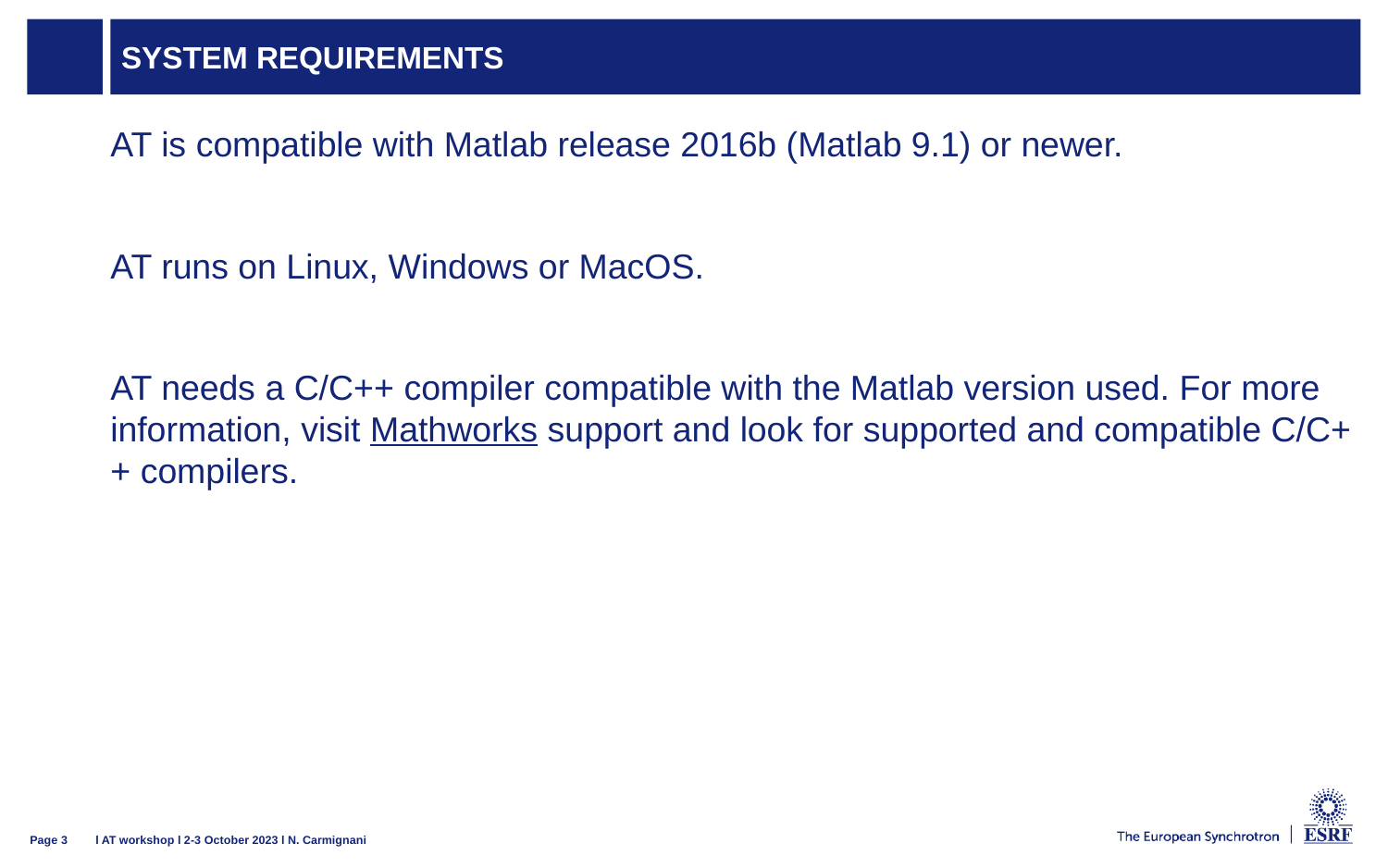

# System Requirements
AT is compatible with Matlab release 2016b (Matlab 9.1) or newer.

AT runs on Linux, Windows or MacOS.

AT needs a C/C++ compiler compatible with the Matlab version used. For more information, visit Mathworks support and look for supported and compatible C/C++ compilers.

l AT workshop l 2-3 October 2023 l N. Carmignani
Page 3
03/10/2023